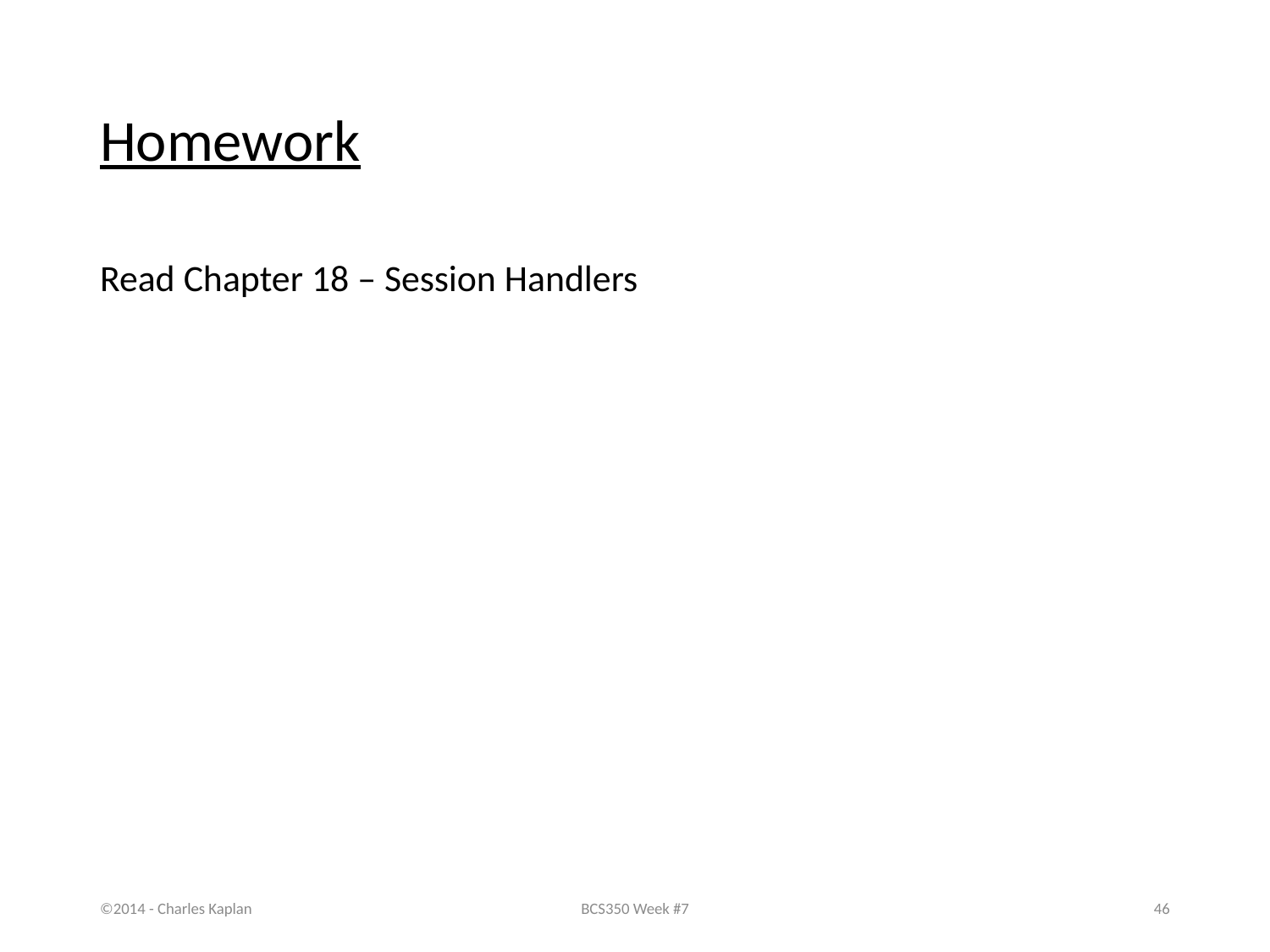

# Homework
Read Chapter 18 – Session Handlers
©2014 - Charles Kaplan
BCS350 Week #7
46